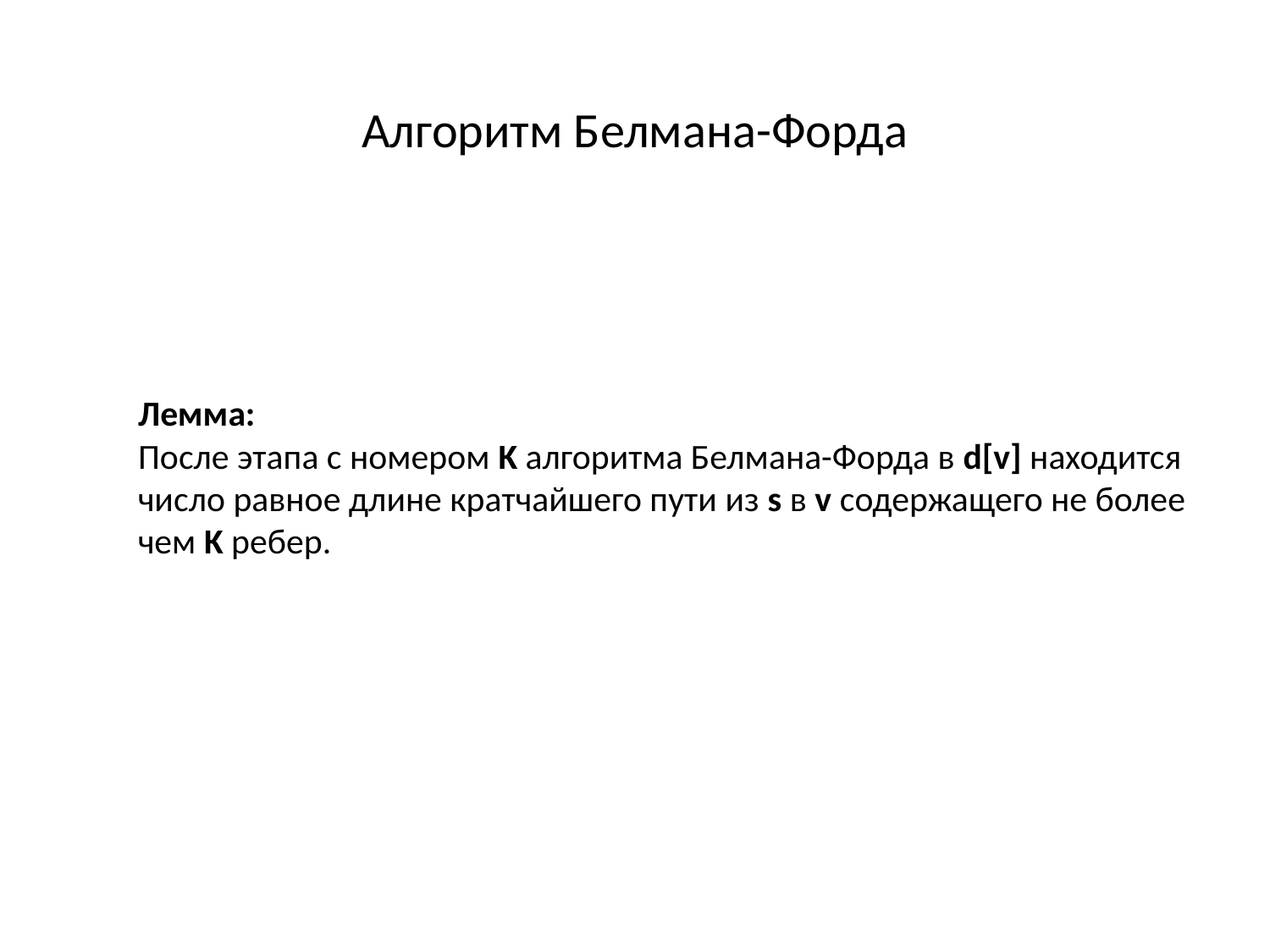

Алгоритм Белмана-Форда
Лемма:
После этапа с номером K алгоритма Белмана-Форда в d[v] находится число равное длине кратчайшего пути из s в v содержащего не более чем K ребер.